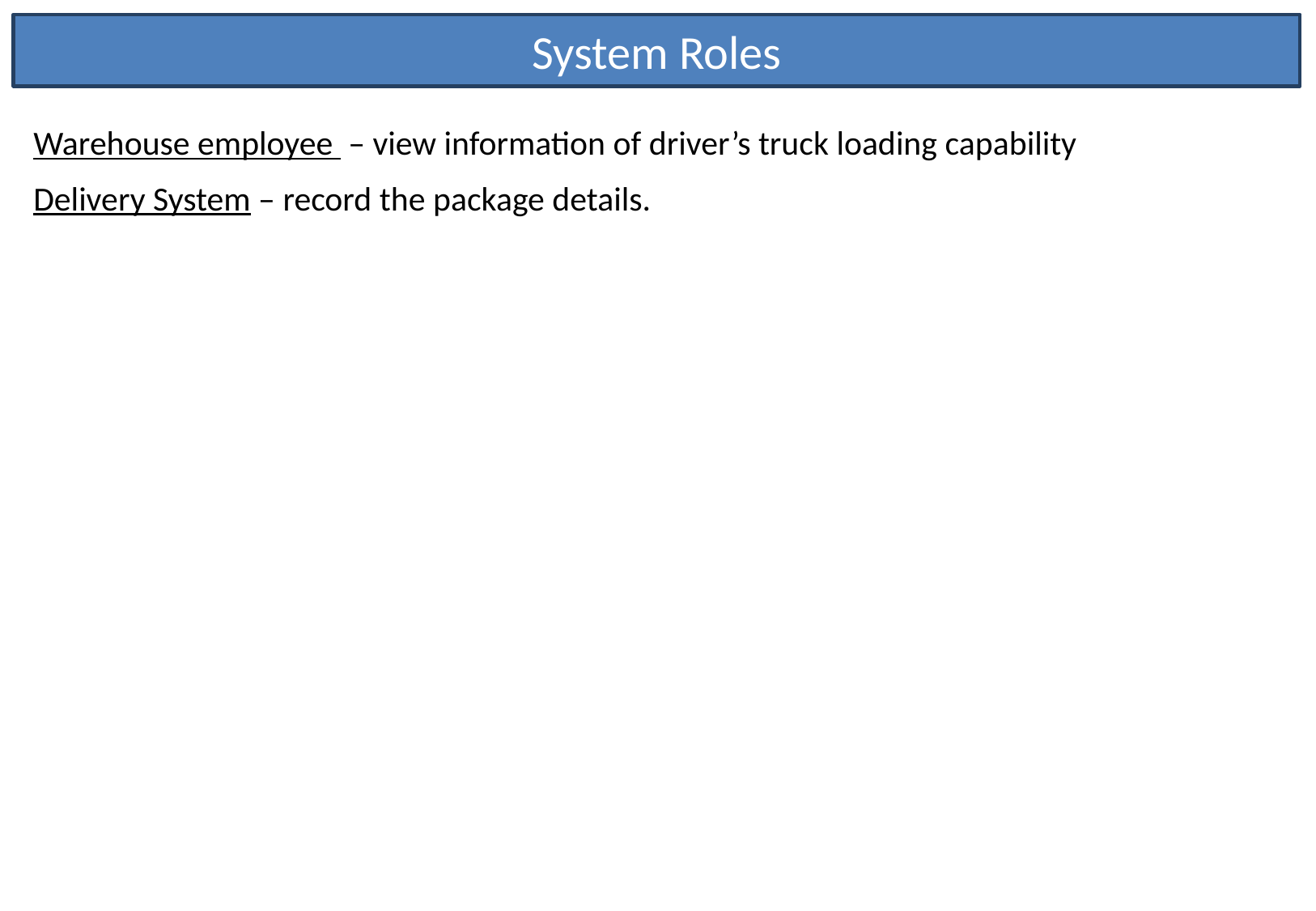

System Roles
Warehouse employee  – view information of driver’s truck loading capability
Delivery System – record the package details.